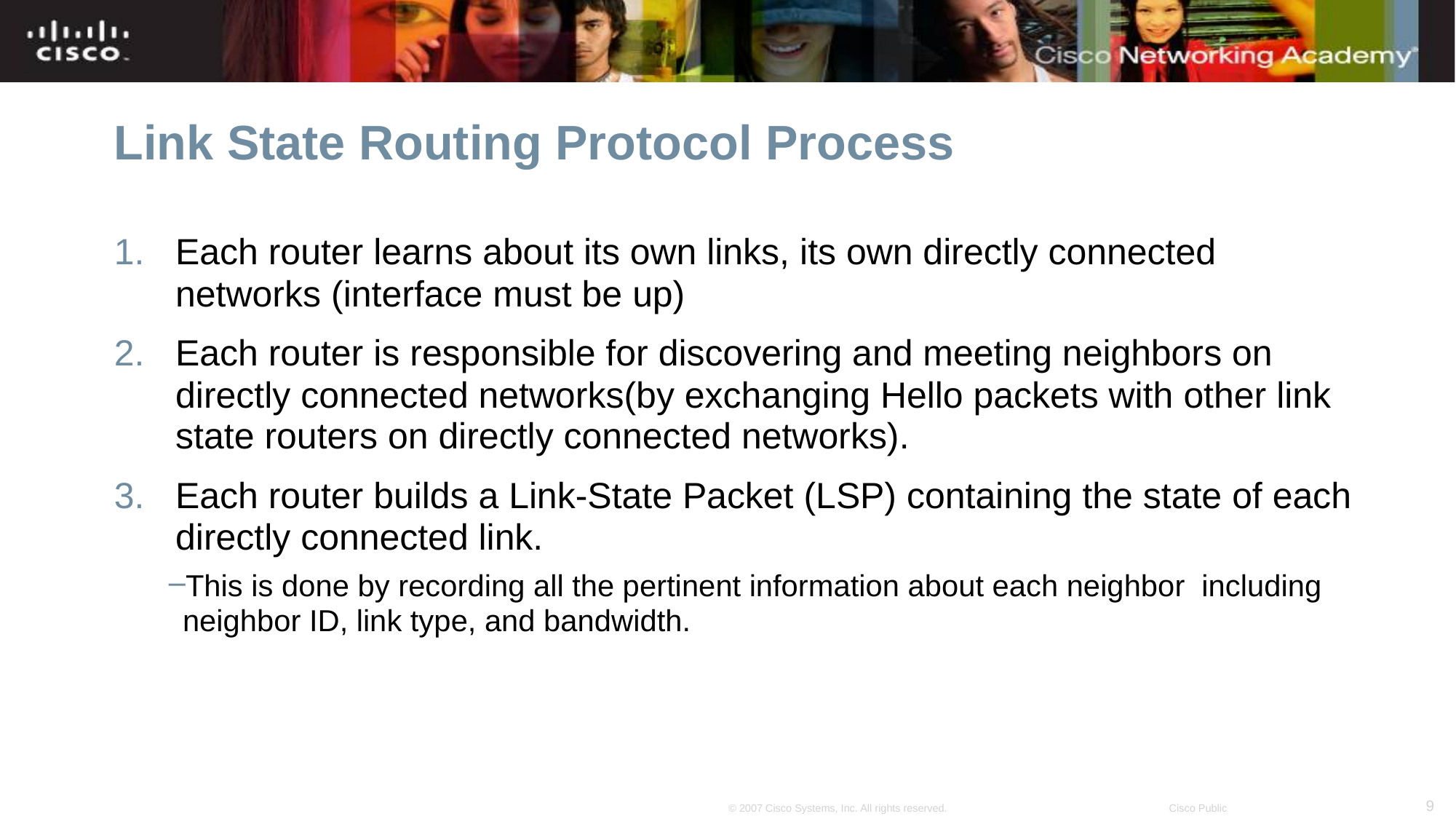

# Link State Routing Protocol Process
Each router learns about its own links, its own directly connected networks (interface must be up)
Each router is responsible for discovering and meeting neighbors on directly connected networks(by exchanging Hello packets with other link state routers on directly connected networks).
Each router builds a Link-State Packet (LSP) containing the state of each directly connected link.
This is done by recording all the pertinent information about each neighbor  including neighbor ID, link type, and bandwidth.